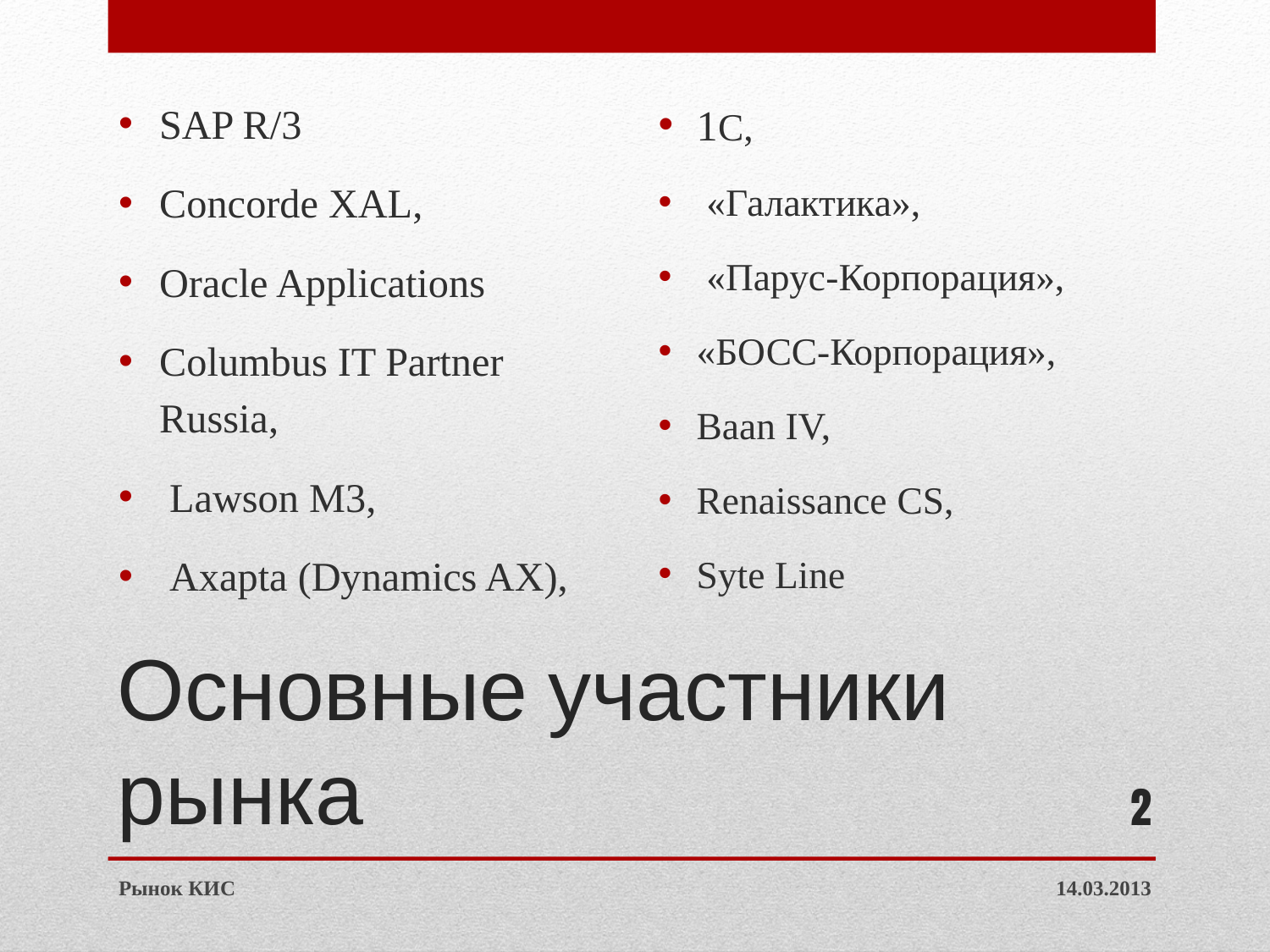

SAP R/3
Concorde XAL,
Oracle Applications
Columbus IT Partner Russia,
 Lawson M3,
 Axapta (Dynamics AX),

1С,
 «Галактика»,
 «Парус-Корпорация»,
«БОСС-Корпорация»,
Baan IV,
Renaissance CS,
Syte Line

# Основные участники рынка
2
Рынок КИС
14.03.2013